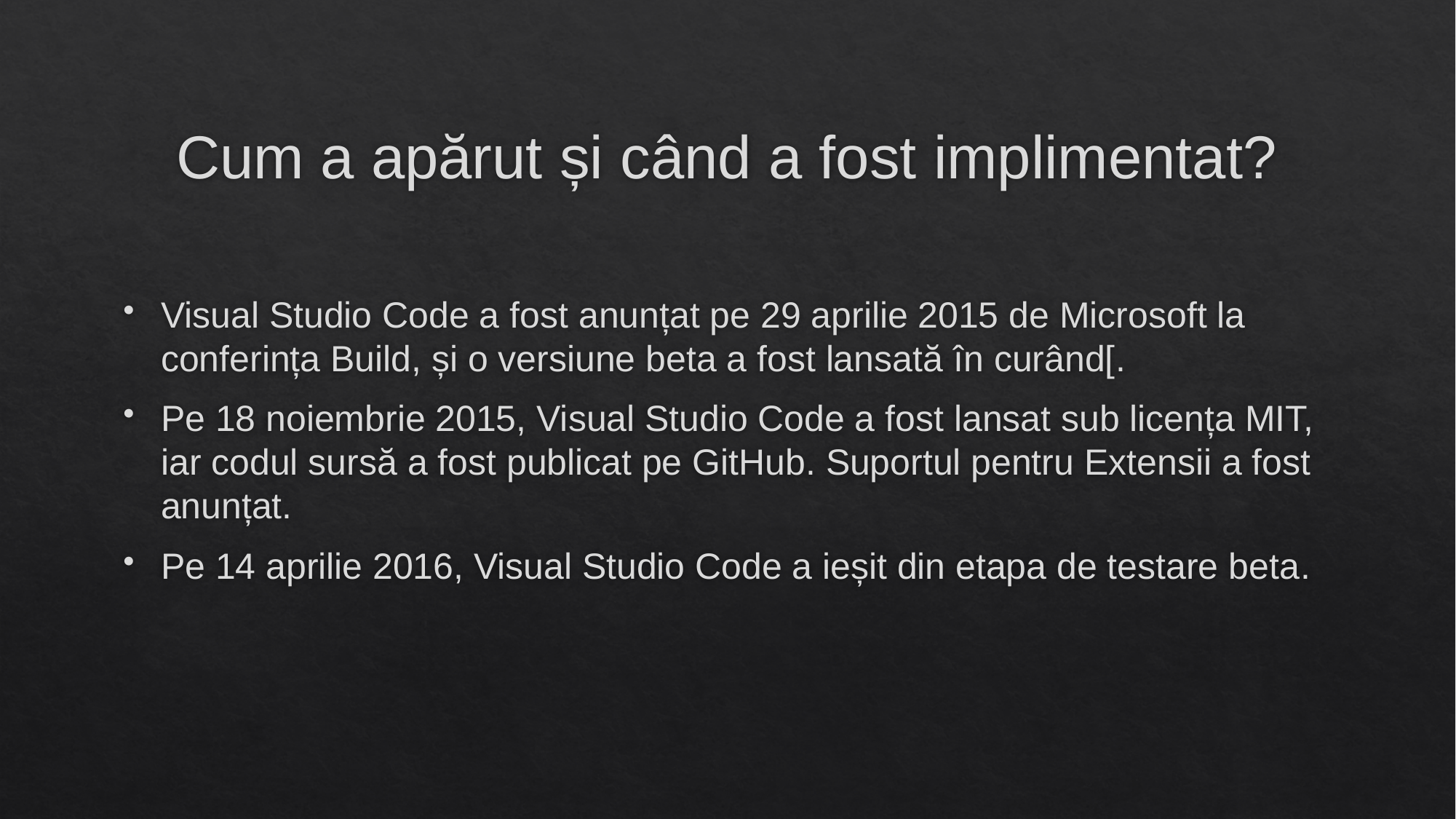

# Cum a apărut și când a fost implimentat?
Visual Studio Code a fost anunțat pe 29 aprilie 2015 de Microsoft la conferința Build, și o versiune beta a fost lansată în curând[.
Pe 18 noiembrie 2015, Visual Studio Code a fost lansat sub licența MIT, iar codul sursă a fost publicat pe GitHub. Suportul pentru Extensii a fost anunțat.
Pe 14 aprilie 2016, Visual Studio Code a ieșit din etapa de testare beta.